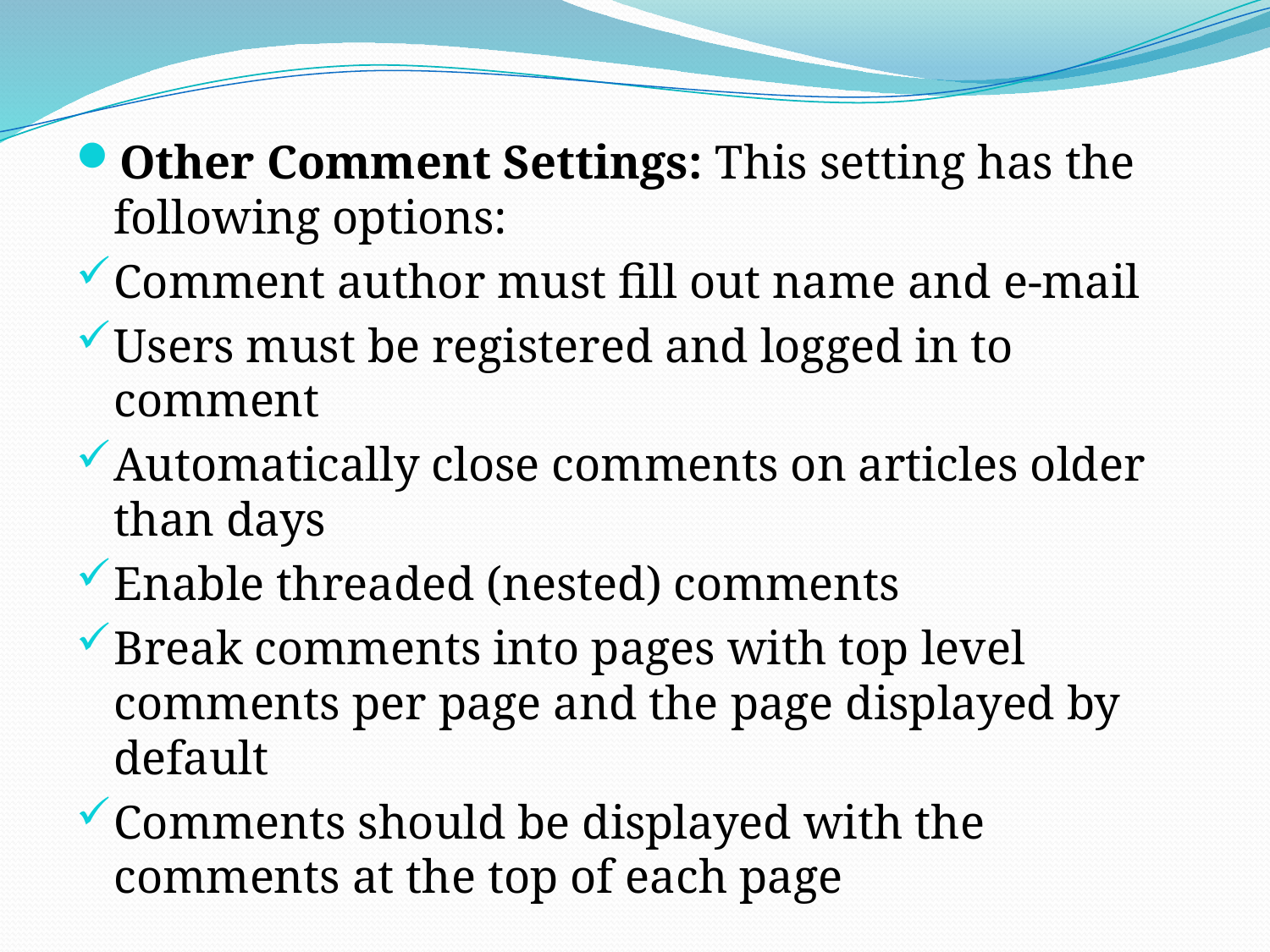

Other Comment Settings: This setting has the following options:
Comment author must fill out name and e-mail
Users must be registered and logged in to comment
Automatically close comments on articles older than days
Enable threaded (nested) comments
Break comments into pages with top level comments per page and the page displayed by default
Comments should be displayed with the comments at the top of each page